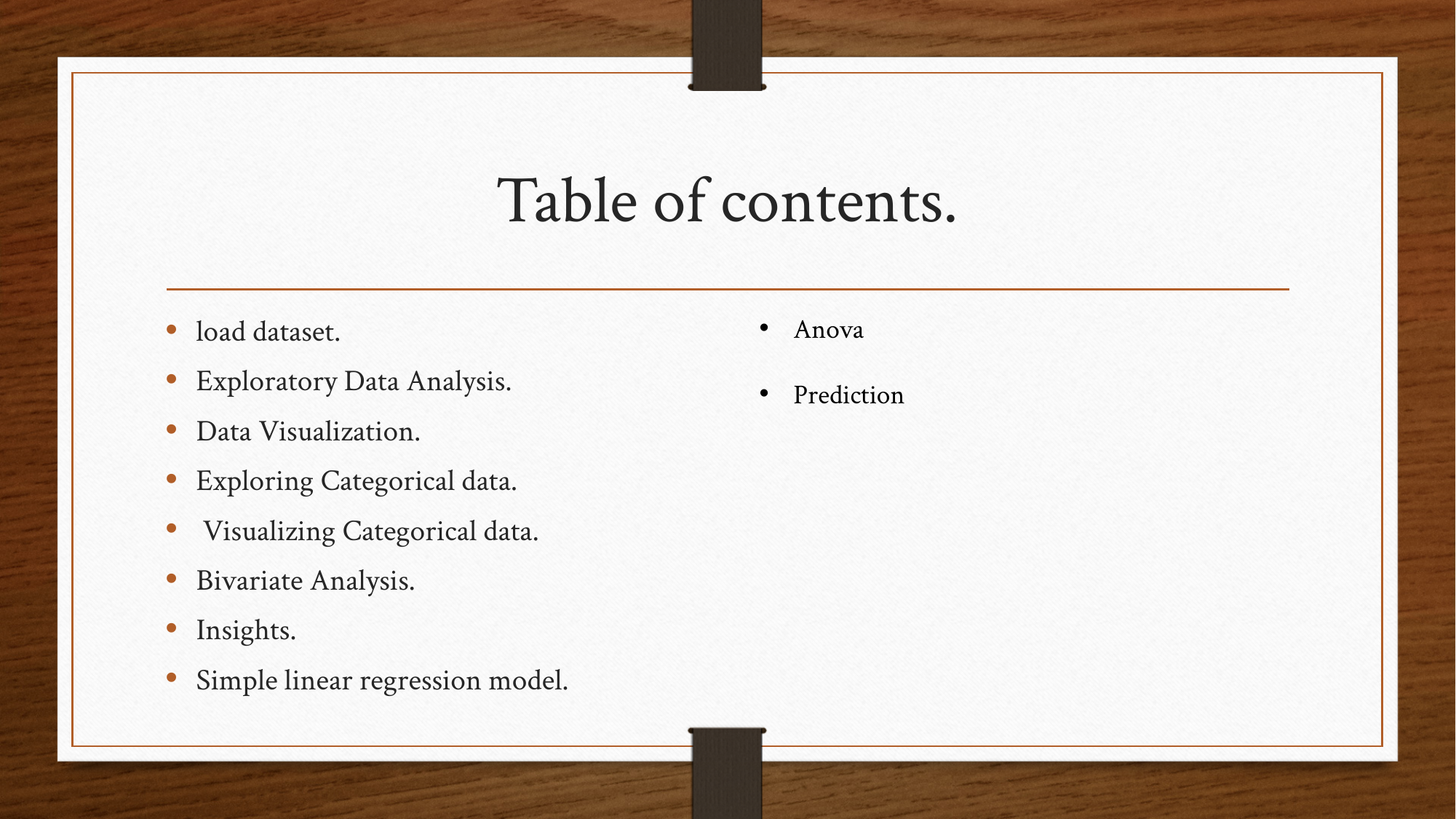

# Table of contents.
load dataset.
Exploratory Data Analysis.
Data Visualization.
Exploring Categorical data.
 Visualizing Categorical data.
Bivariate Analysis.
Insights.
Simple linear regression model.

Anova

Prediction